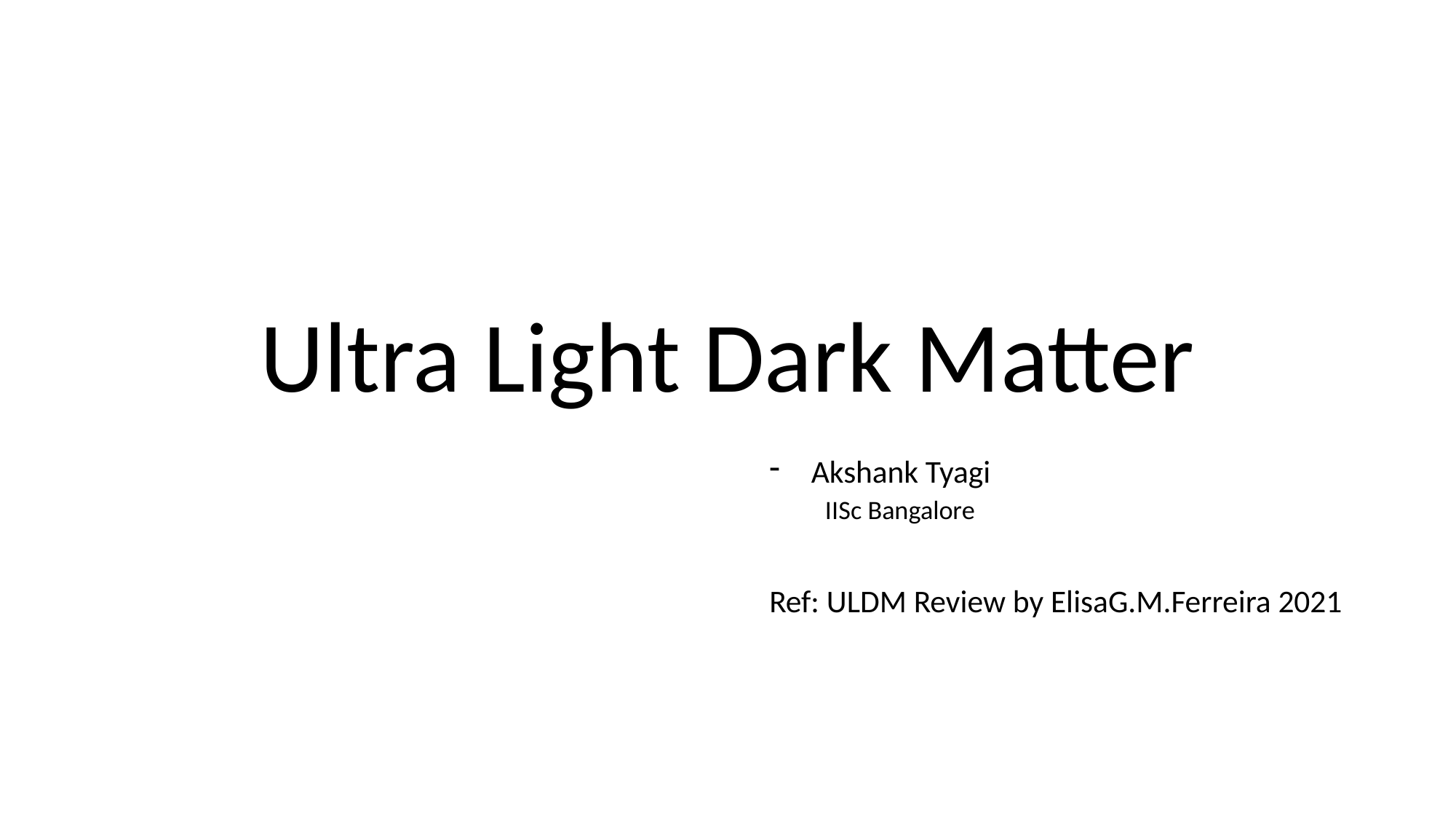

# Ultra Light Dark Matter
Akshank Tyagi
IISc Bangalore

Ref: ULDM Review by ElisaG.M.Ferreira 2021